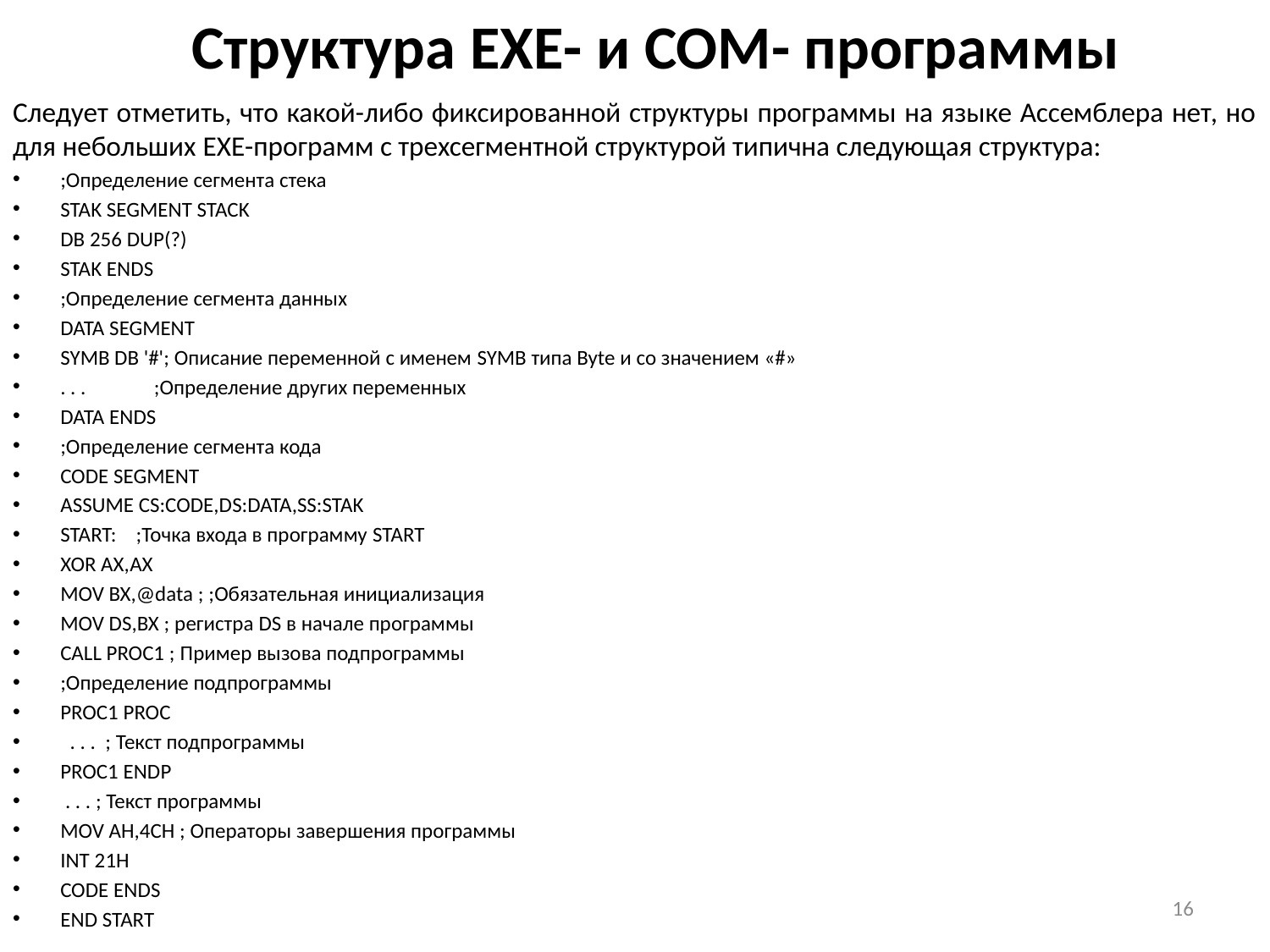

# Структура EXE- и COM- программы
Следует отметить, что какой-либо фиксированной структуры программы на языке Ассемблера нет, но для небольших EXE-программ с трехсегментной структурой типична следующая структура:
;Определение сегмента стека
STAK SEGMENT STACK
DB 256 DUP(?)
STAK ENDS
;Определение сегмента данных
DATA SEGMENT
SYMB DB '#'; Описание переменной с именем SYMB типа Byte и со значением «#»
. . .              ;Определение других переменных
DATA ENDS
;Определение сегмента кода
CODE SEGMENT
ASSUME CS:CODE,DS:DATA,SS:STAK
START:    ;Точка входа в программу START
XOR AX,AX
MOV BX,@data ; ;Обязательная инициализация
MOV DS,BX ; регистра DS в начале программы
CALL PROC1 ; Пример вызова подпрограммы
;Определение подпрограммы
PROC1 PROC
  . . .  ; Текст подпрограммы
PROC1 ENDP
 . . . ; Текст программы
MOV AH,4CH ; Операторы завершения программы
INT 21H
CODE ENDS
END START

16